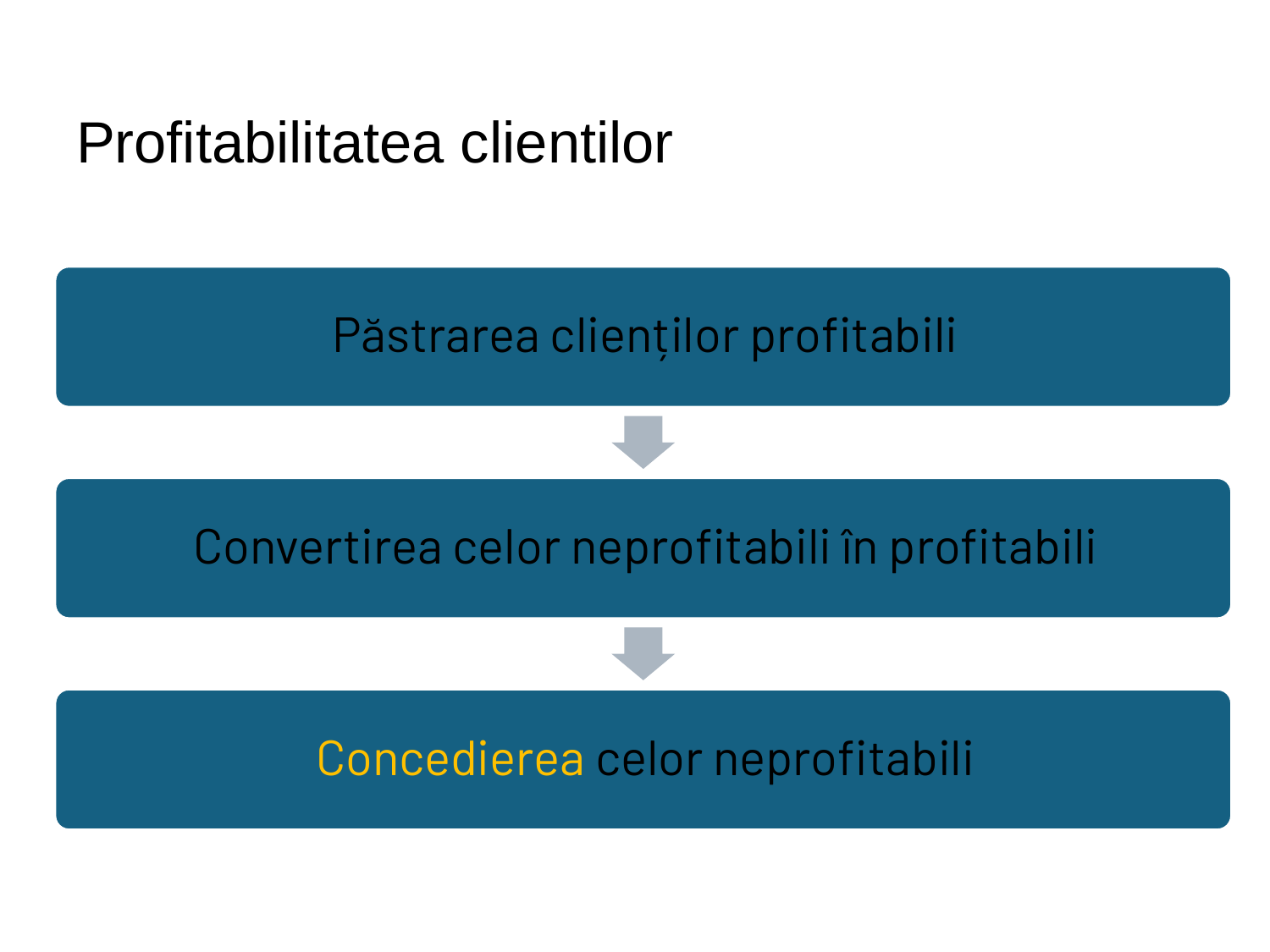

0
# Profitabilitatea clientilor

Păstrarea clienților profitabili

Convertirea celor neprofitabili în profitabili

Concedierea celor neprofitabili